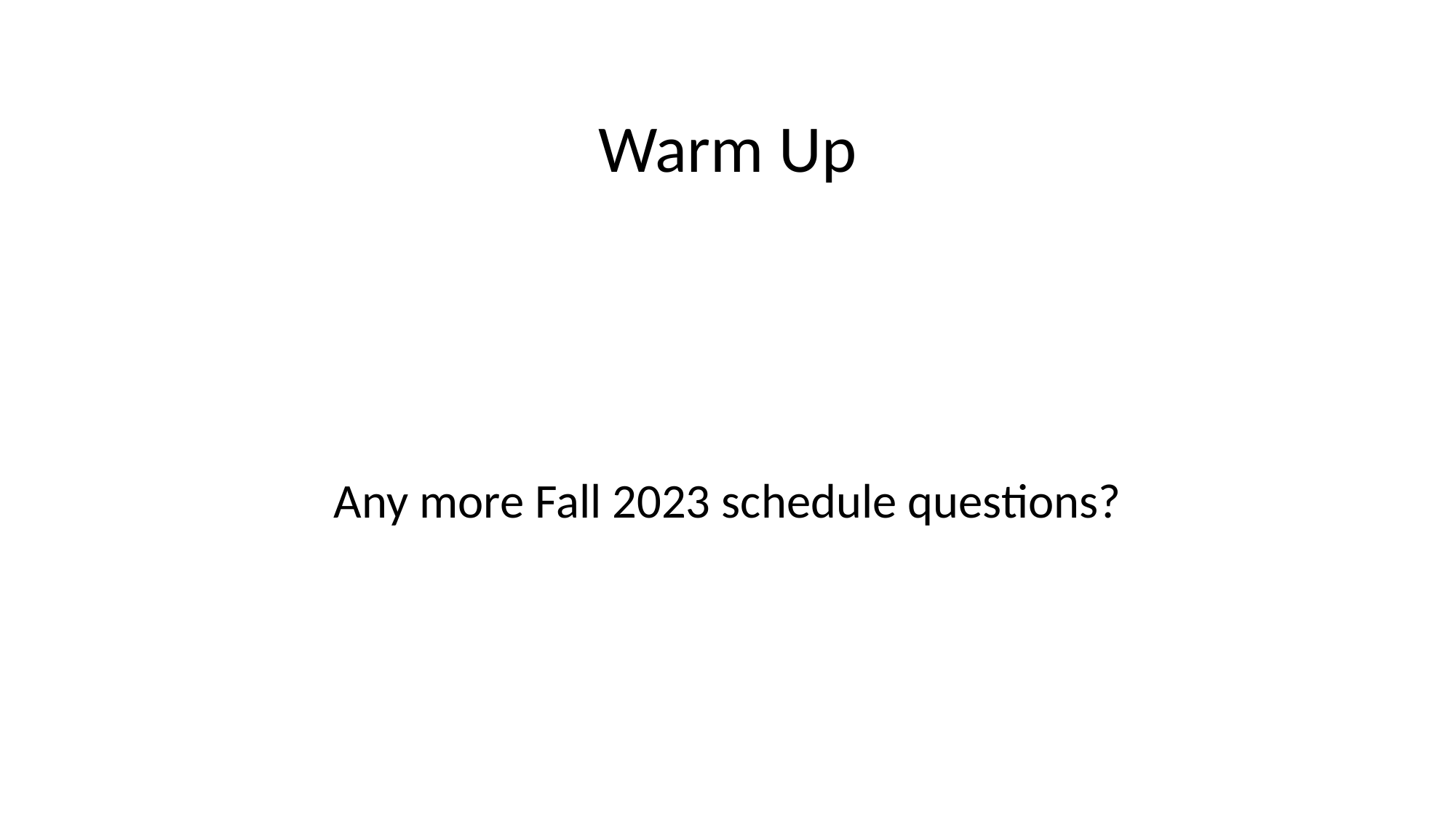

# Warm Up
Any more Fall 2023 schedule questions?